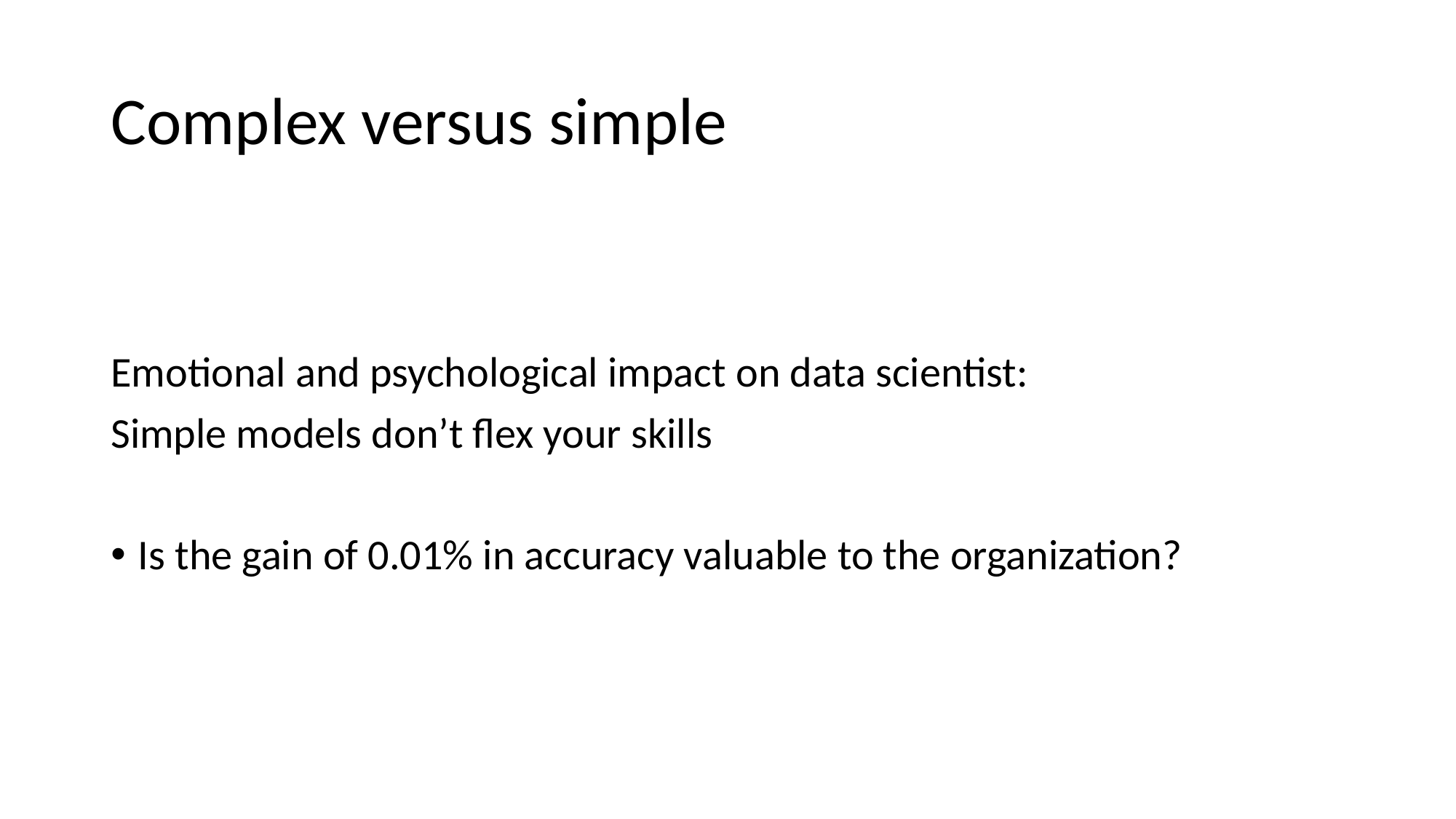

# Complex versus simple

Emotional and psychological impact on data scientist:
Simple models don’t flex your skills

Is the gain of 0.01% in accuracy valuable to the organization?